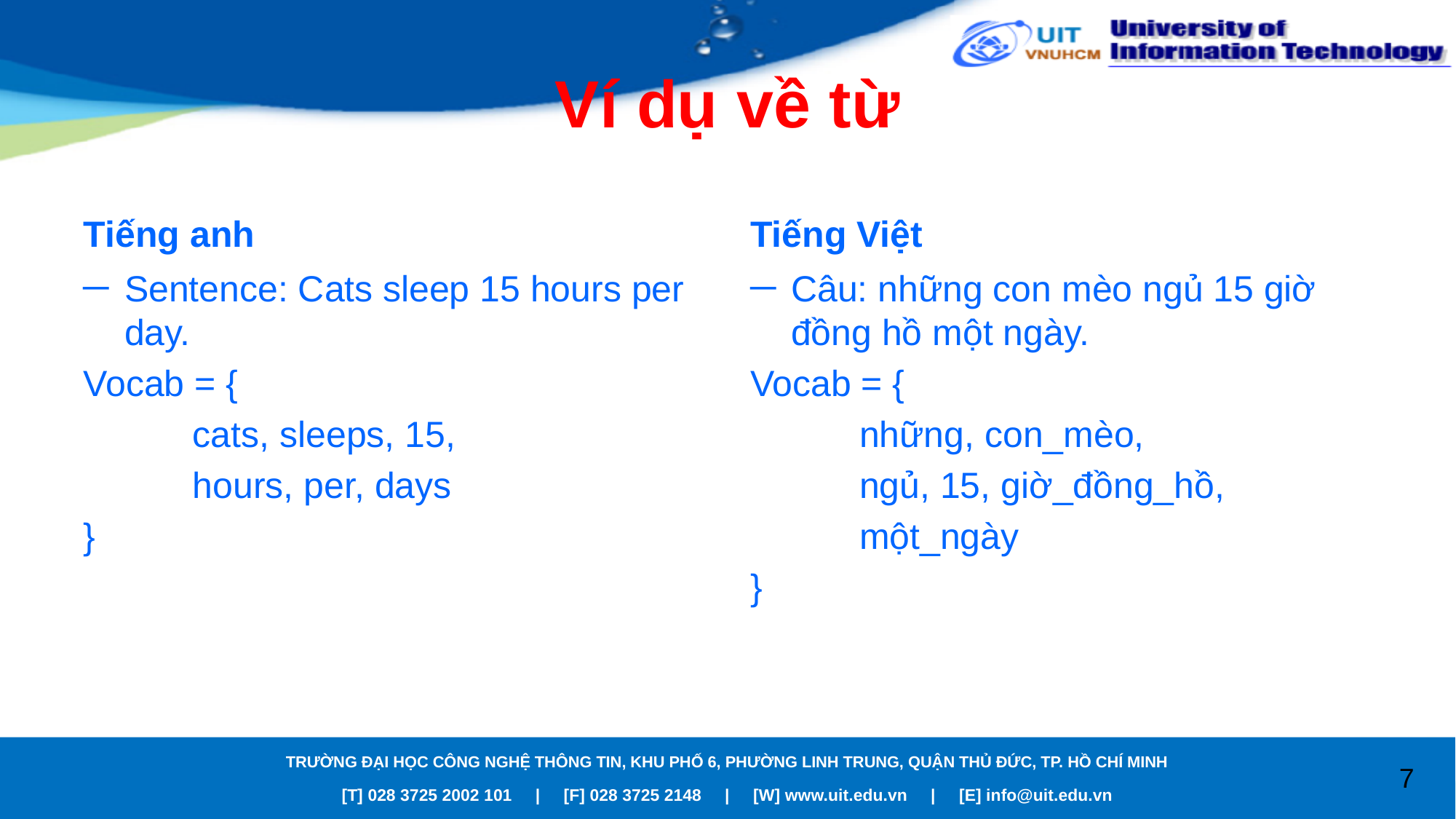

# Ví dụ về từ
Tiếng anh
Tiếng Việt
Sentence: Cats sleep 15 hours per day.
Vocab = {
	cats, sleeps, 15,
	hours, per, days
}
Câu: những con mèo ngủ 15 giờ đồng hồ một ngày.
Vocab = {
	những, con_mèo,
	ngủ, 15, giờ_đồng_hồ,
	một_ngày
}